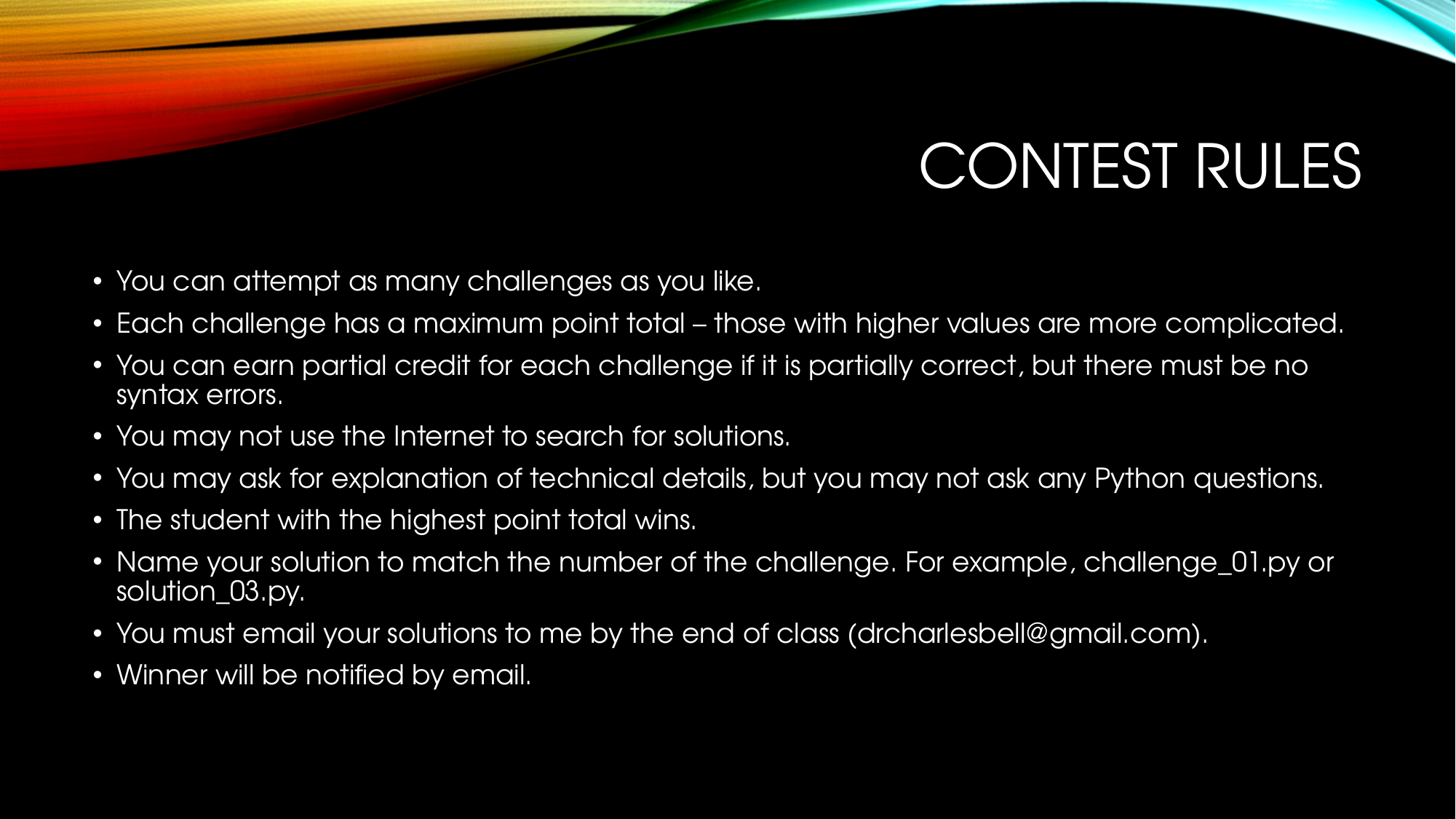

# Contest rules
You can attempt as many challenges as you like.
Each challenge has a maximum point total – those with higher values are more complicated.
You can earn partial credit for each challenge if it is partially correct, but there must be no syntax errors.
You may not use the Internet to search for solutions.
You may ask for explanation of technical details, but you may not ask any Python questions.
The student with the highest point total wins.
Name your solution to match the number of the challenge. For example, challenge_01.py or solution_03.py.
You must email your solutions to me by the end of class (drcharlesbell@gmail.com).
Winner will be notified by email.